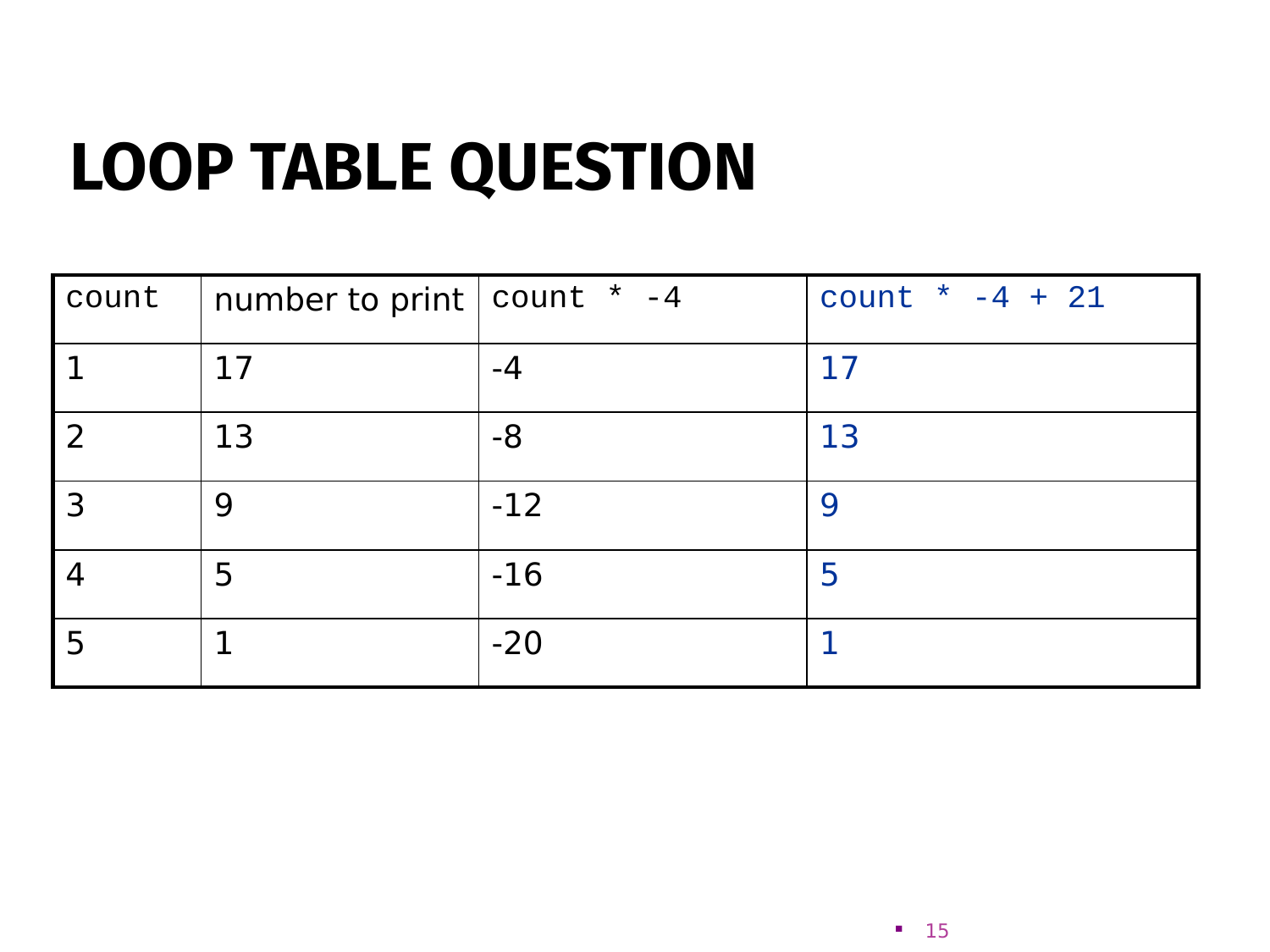

# Loop table question
| count | number to print | count \* -4 | count \* -4 + 21 |
| --- | --- | --- | --- |
| 1 | 17 | -4 | 17 |
| 2 | 13 | -8 | 13 |
| 3 | 9 | -12 | 9 |
| 4 | 5 | -16 | 5 |
| 5 | 1 | -20 | 1 |
15